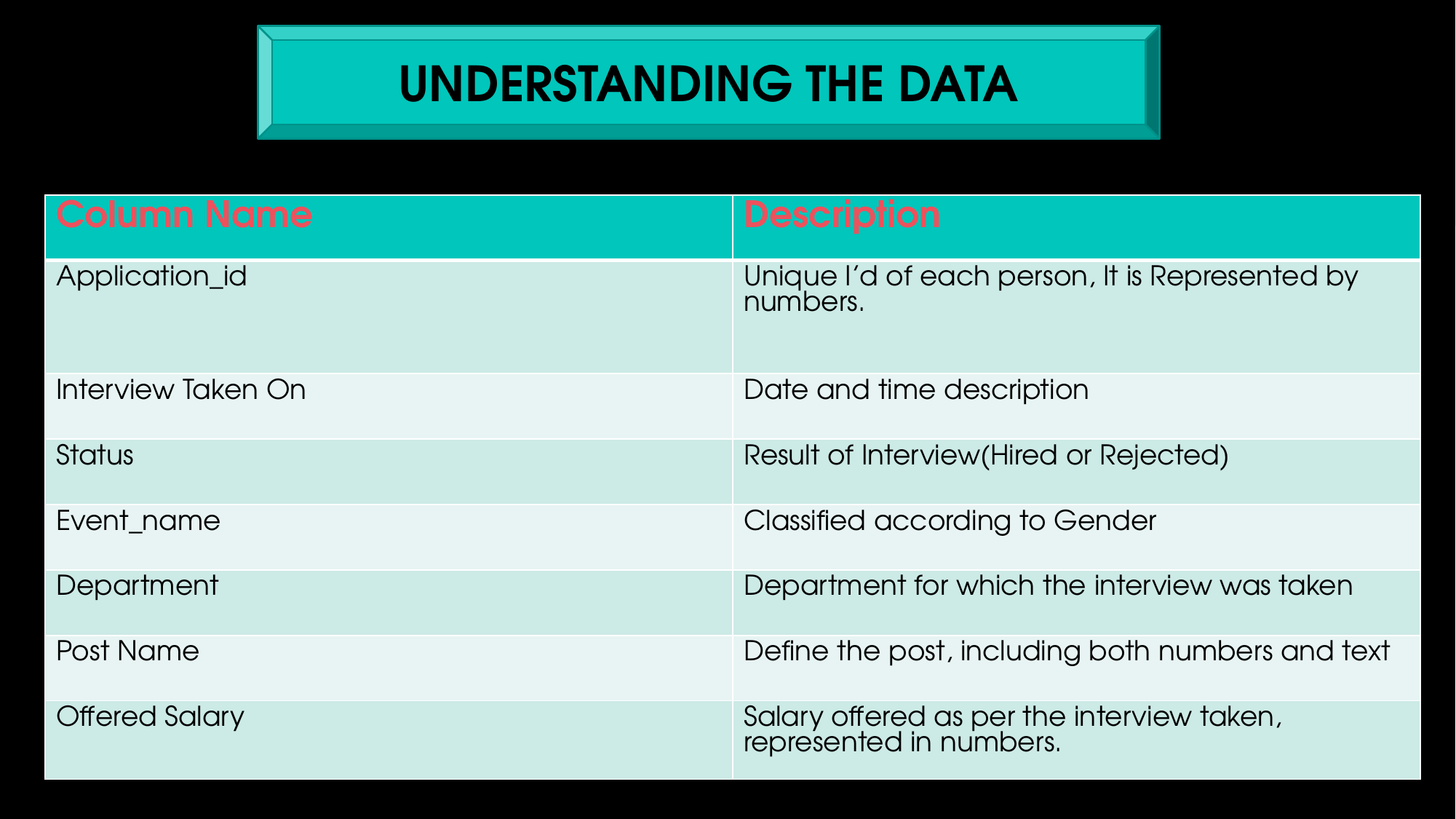

UNDERSTANDING THE DATA
| Column Name | Description |
| --- | --- |
| Application\_id | Unique I’d of each person, It is Represented by numbers. |
| Interview Taken On | Date and time description |
| Status | Result of Interview(Hired or Rejected) |
| Event\_name | Classified according to Gender |
| Department | Department for which the interview was taken |
| Post Name | Define the post, including both numbers and text |
| Offered Salary | Salary offered as per the interview taken, represented in numbers. |